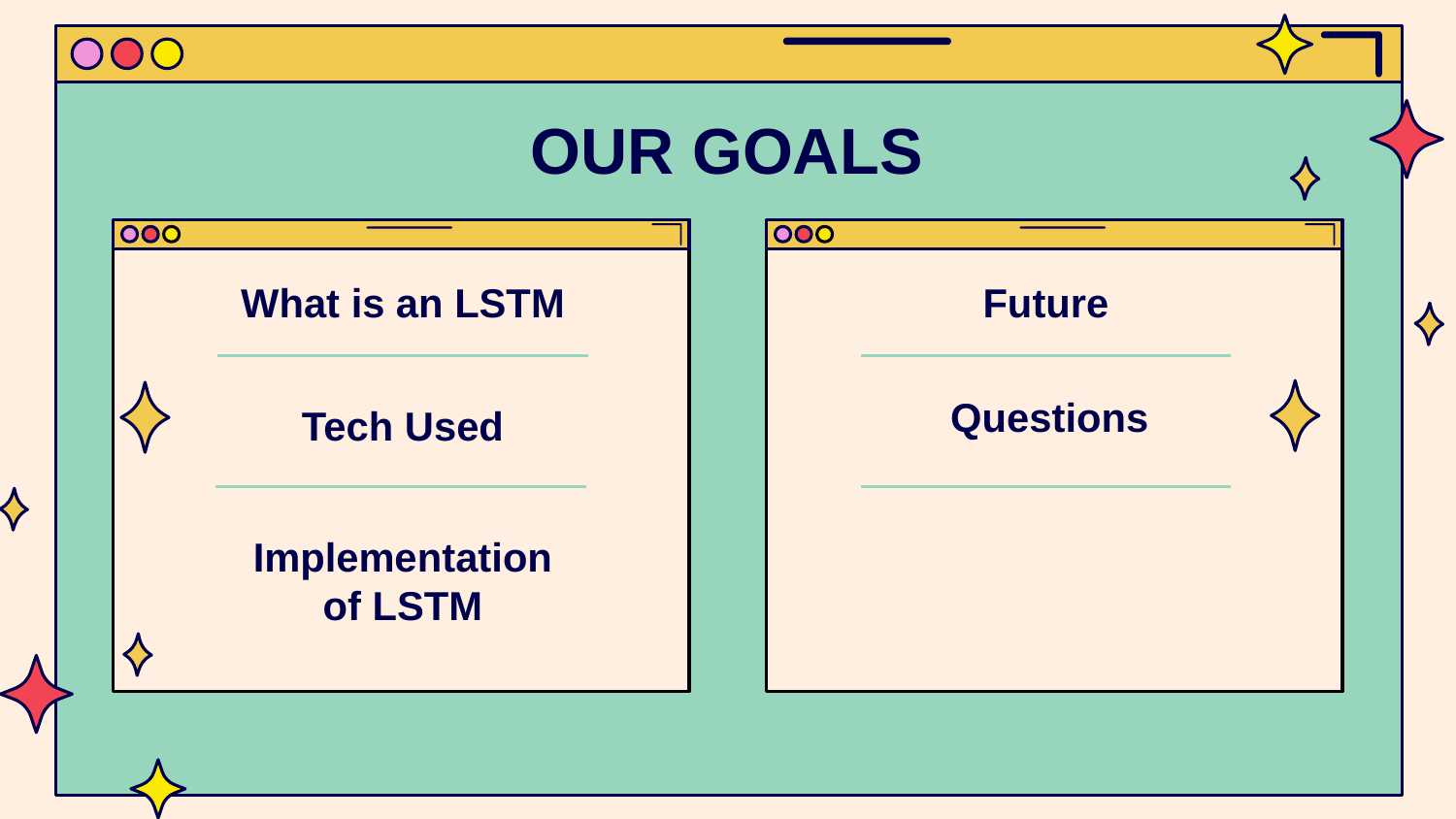

# OUR GOALS
What is an LSTM
Future
Tech Used
Questions
Implementation of LSTM